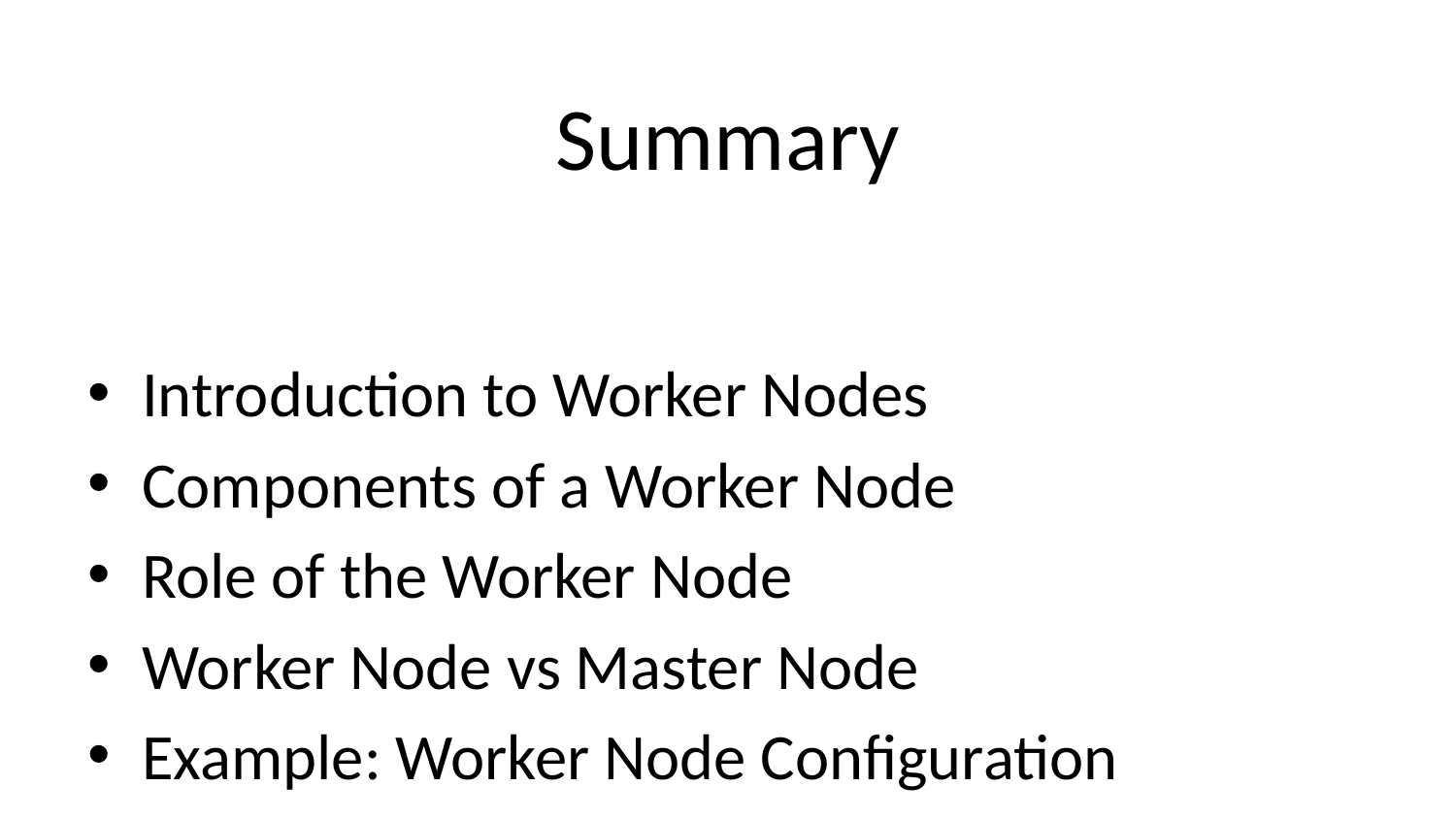

# Summary

Introduction to Worker Nodes
Components of a Worker Node
Role of the Worker Node
Worker Node vs Master Node
Example: Worker Node Configuration
Worker Node Health Monitoring
Summary Table: Key Components of Worker Node